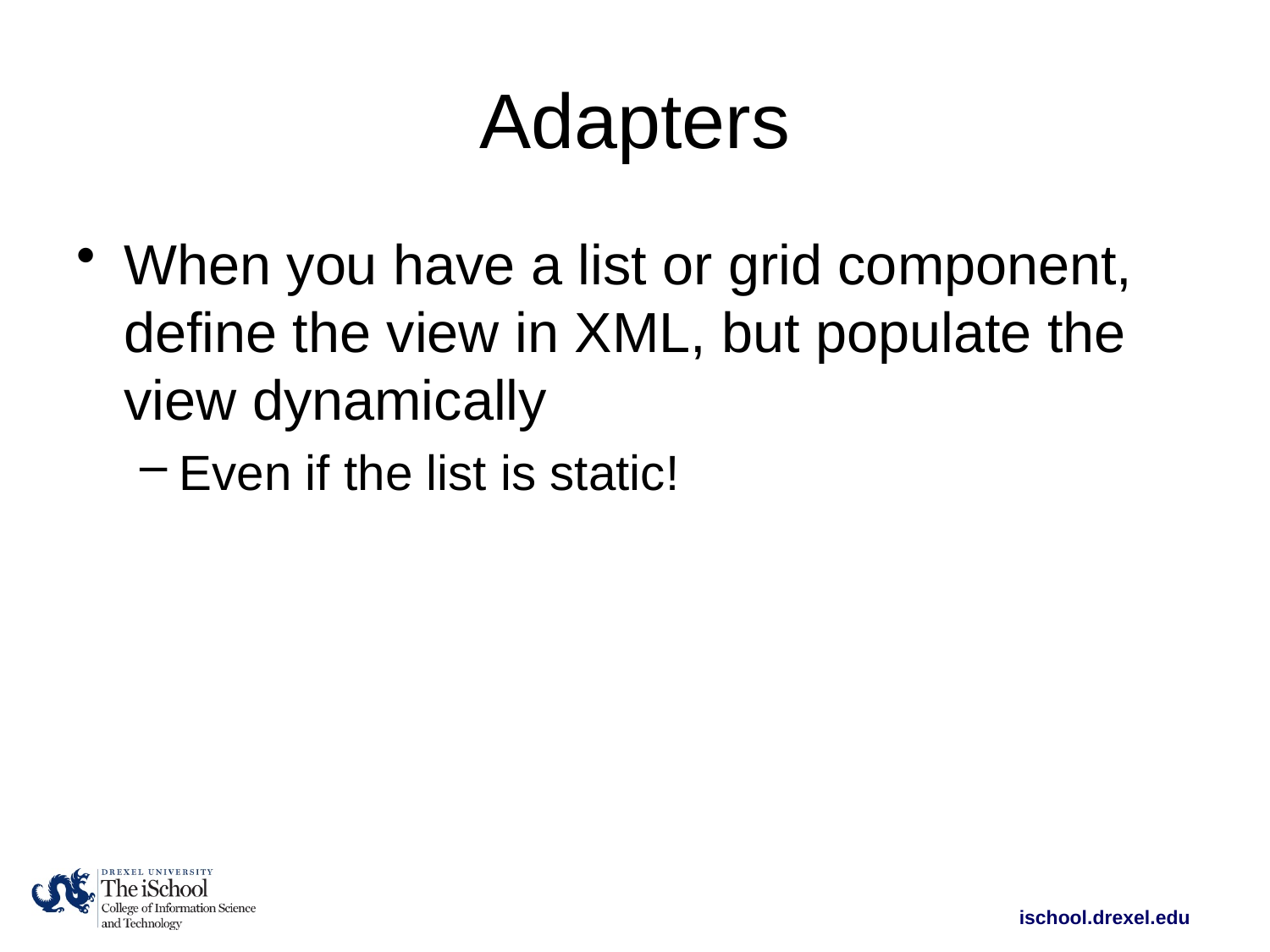

# Adapters
When you have a list or grid component, define the view in XML, but populate the view dynamically
Even if the list is static!